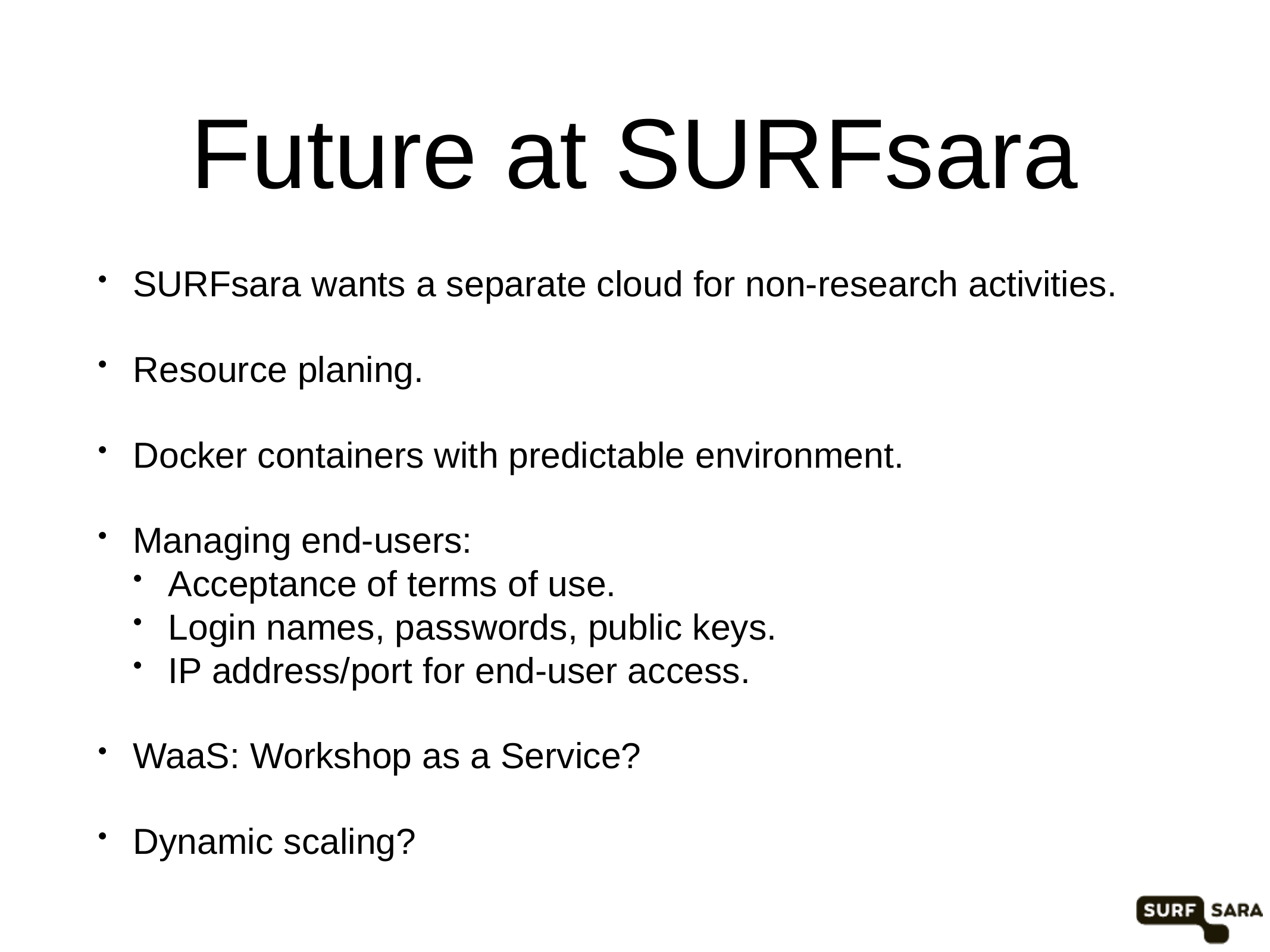

# Future at SURFsara
SURFsara wants a separate cloud for non-research activities.
Resource planing.
Docker containers with predictable environment.
Managing end-users:
Acceptance of terms of use.
Login names, passwords, public keys.
IP address/port for end-user access.
WaaS: Workshop as a Service?
Dynamic scaling?